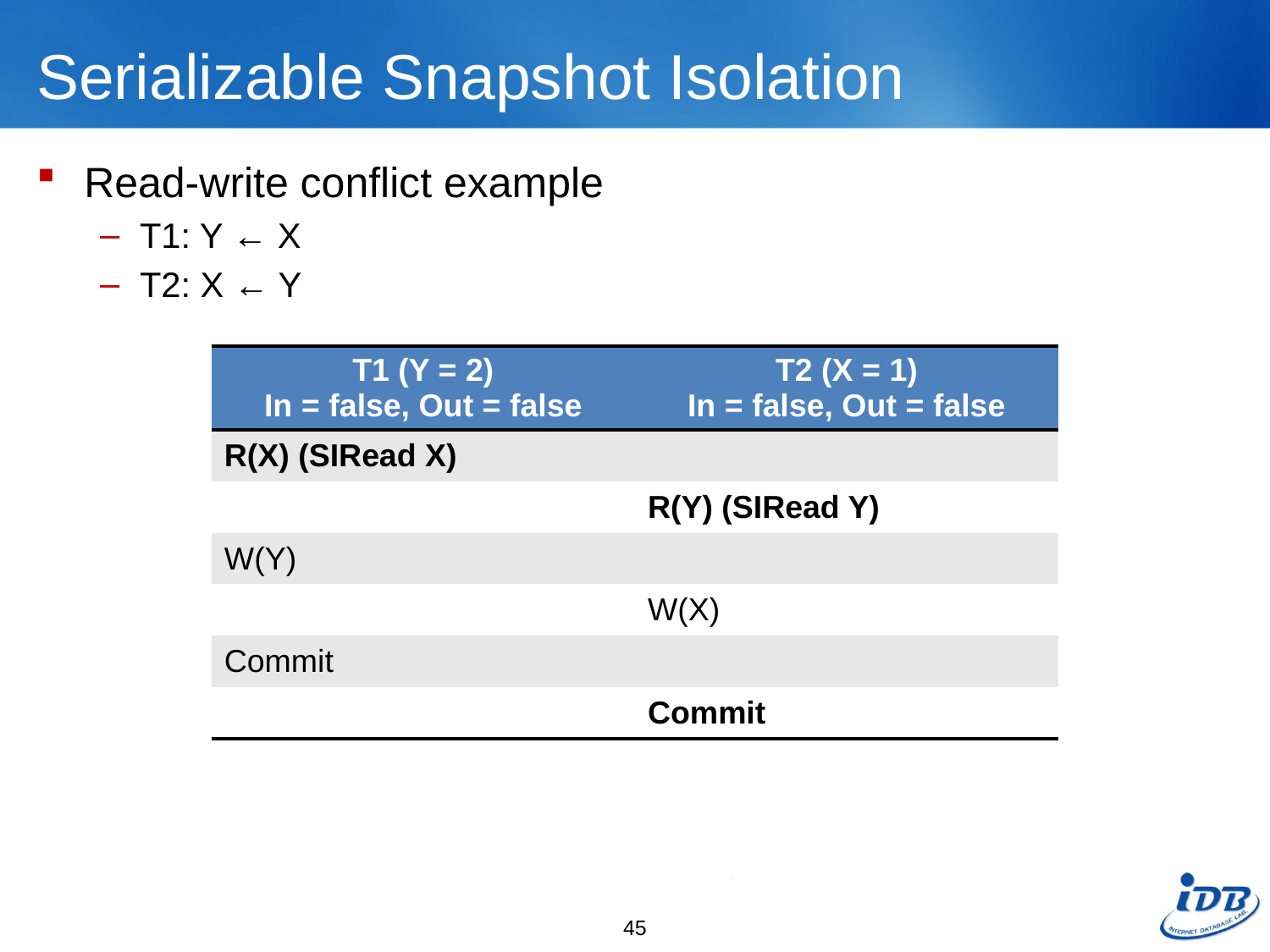

# Serializable Snapshot Isolation
Read-write conflict example
T1: Y ← X
T2: X ← Y

| T1 (Y = 2) In = false, Out = false | T2 (X = 1) In = false, Out = false |
| --- | --- |
| R(X) (SIRead X) |  |
|  | R(Y) (SIRead Y) |
| W(Y) |  |
|  | W(X) |
| Commit |  |
|  | Commit |
45